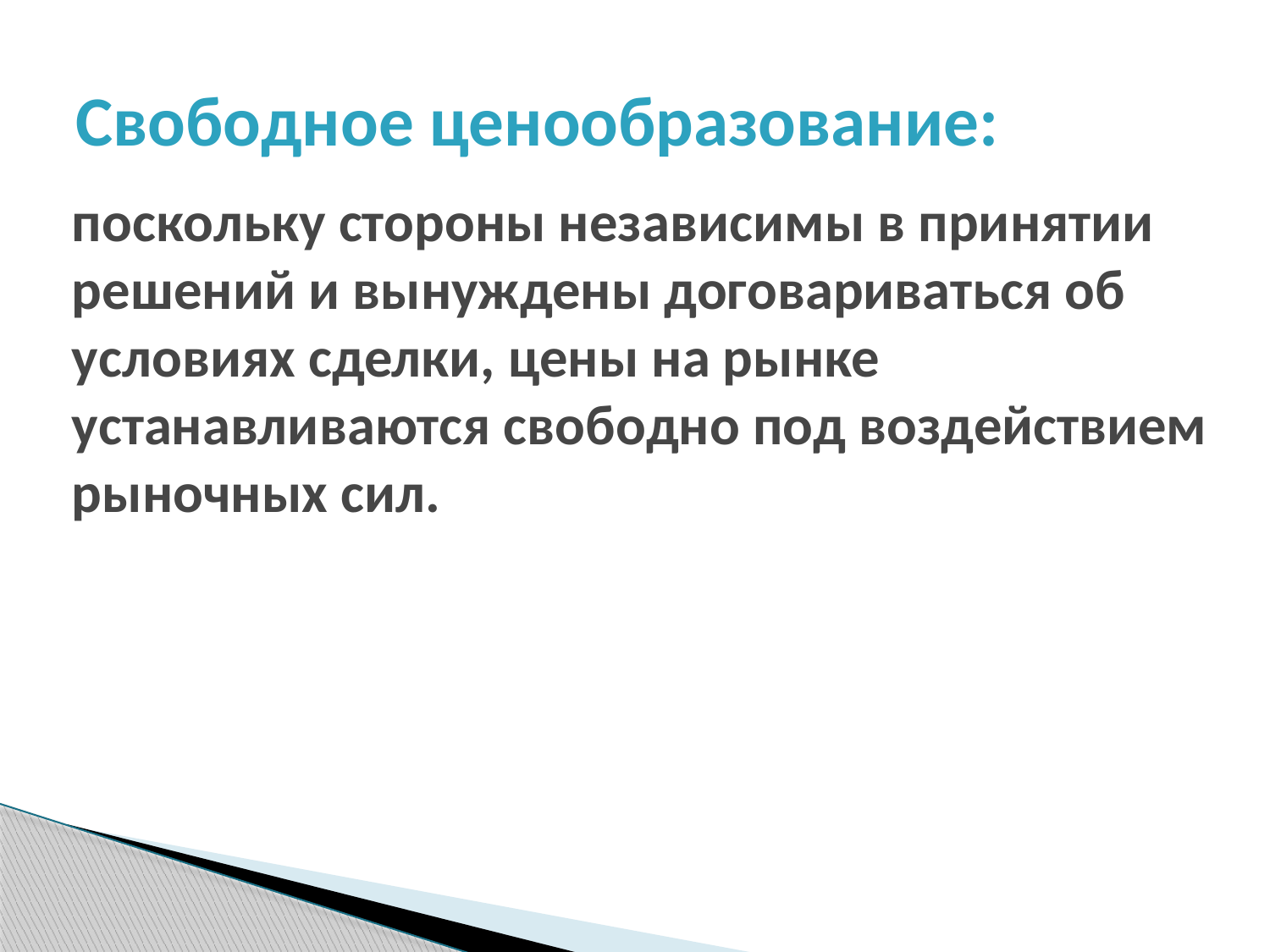

# Свободное ценообразование:
поскольку стороны независимы в принятии решений и вынуждены договариваться об условиях сделки, цены на рынке устанавливаются свободно под воздействием рыночных сил.